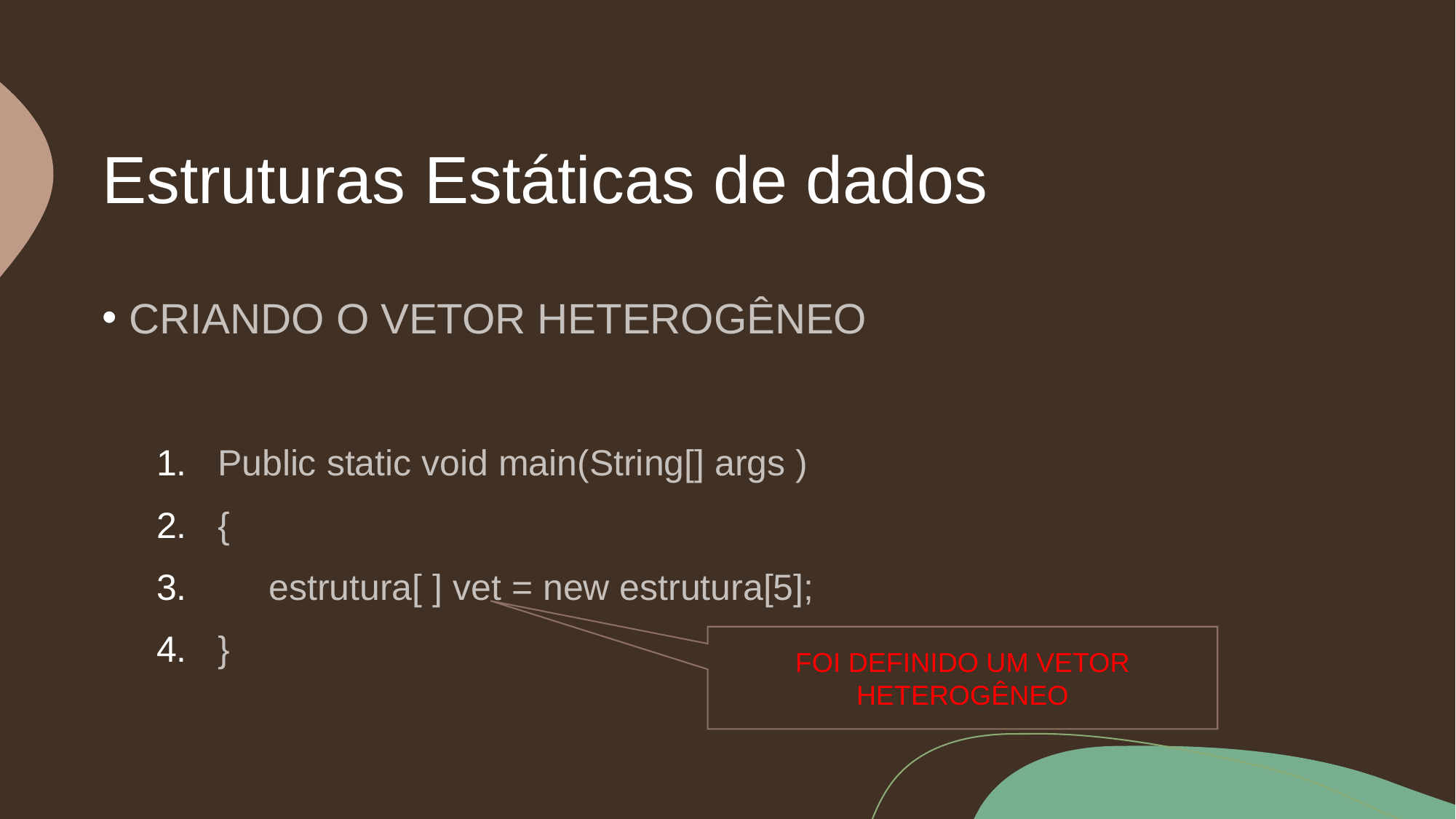

# Estruturas Estáticas de dados
CRIANDO O VETOR HETEROGÊNEO

Public static void main(String[] args )
{
     estrutura[ ] vet = new estrutura[5];
}

FOI DEFINIDO UM VETOR HETEROGÊNEO